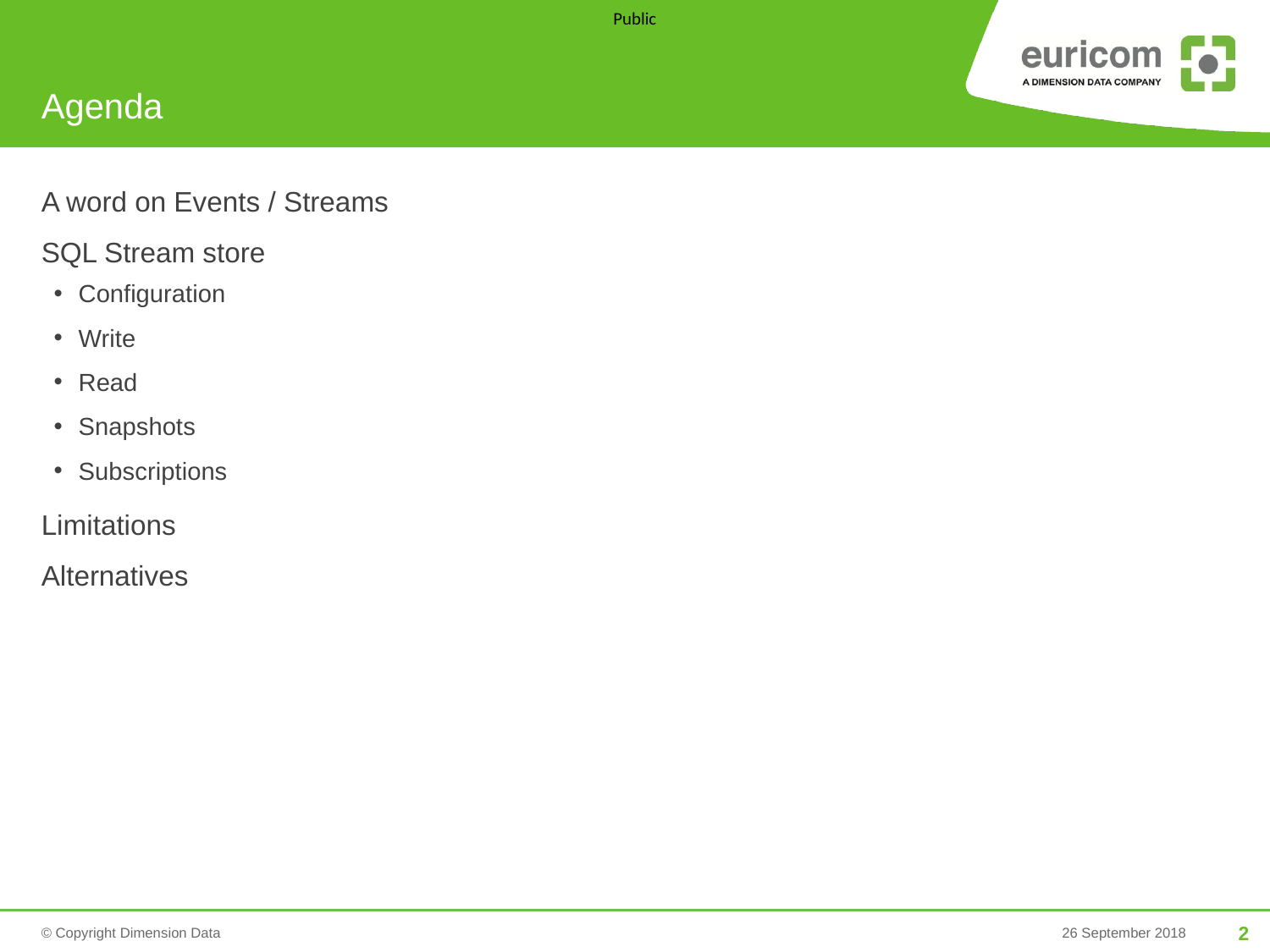

# Agenda
A word on Events / Streams
SQL Stream store
Configuration
Write
Read
Snapshots
Subscriptions
Limitations
Alternatives